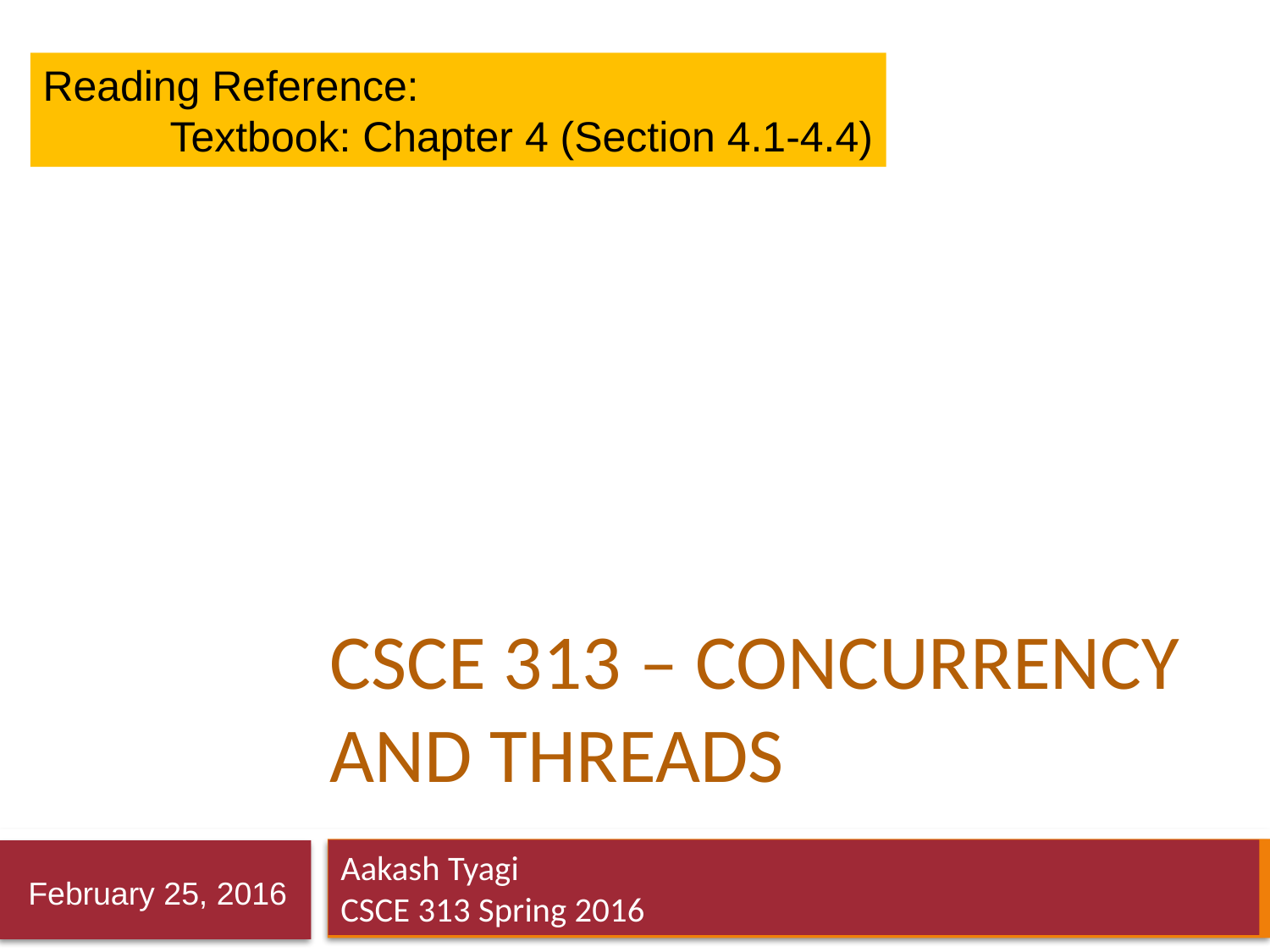

Reading Reference:
	Textbook: Chapter 4 (Section 4.1-4.4)
# CSCE 313 – Concurrency and threads
Aakash Tyagi
CSCE 313 Spring 2016
February 25, 2016